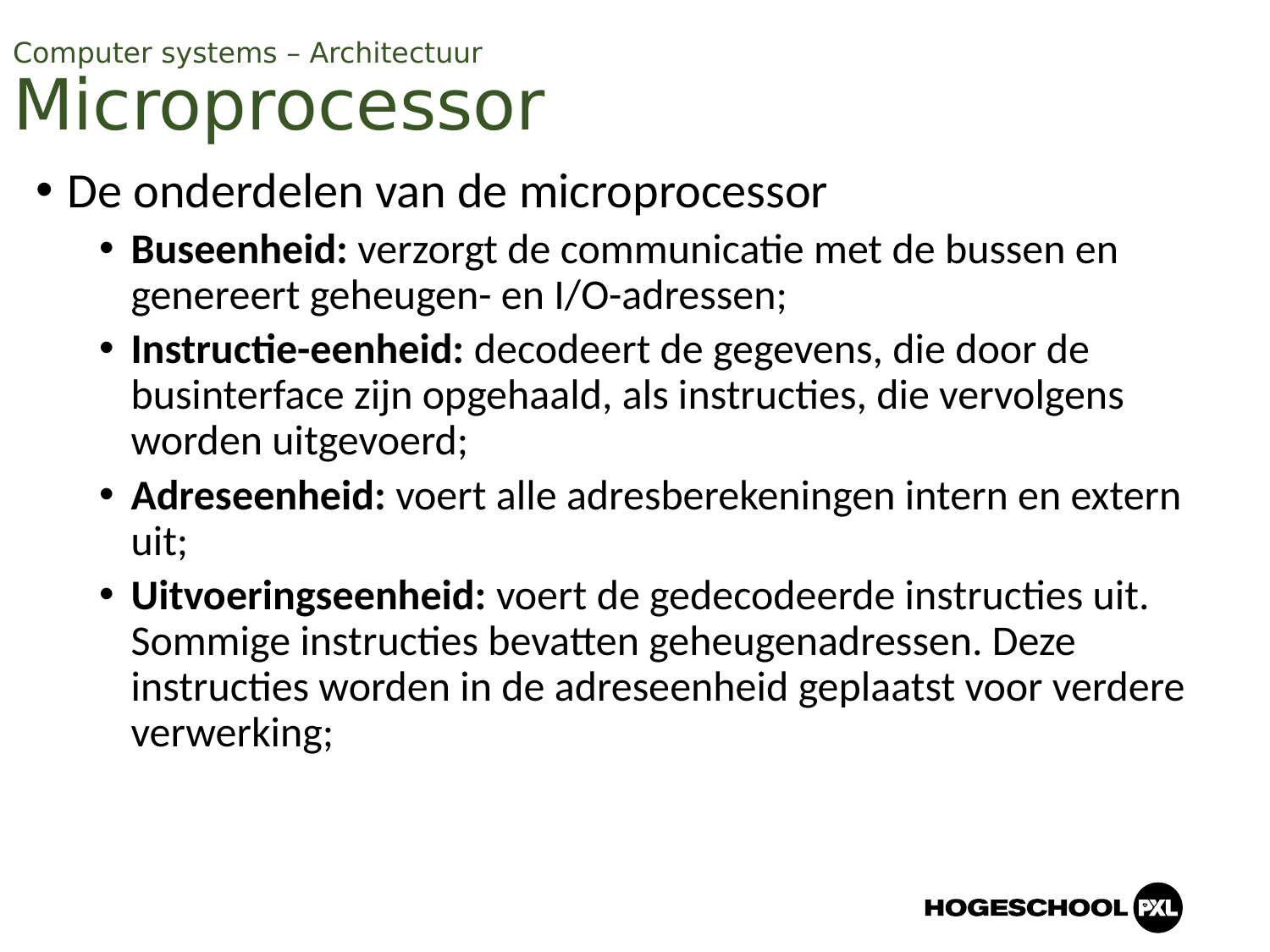

# Computer systems – Architectuur Microprocessor
De onderdelen van de microprocessor
Buseenheid: verzorgt de communicatie met de bussen en genereert geheugen- en I/O-adressen;
Instructie-eenheid: decodeert de gegevens, die door de businterface zijn opgehaald, als instructies, die vervolgens worden uitgevoerd;
Adreseenheid: voert alle adresberekeningen intern en extern uit;
Uitvoeringseenheid: voert de gedecodeerde instructies uit. Sommige instructies bevatten geheugenadressen. Deze instructies worden in de adreseenheid geplaatst voor verdere verwerking;